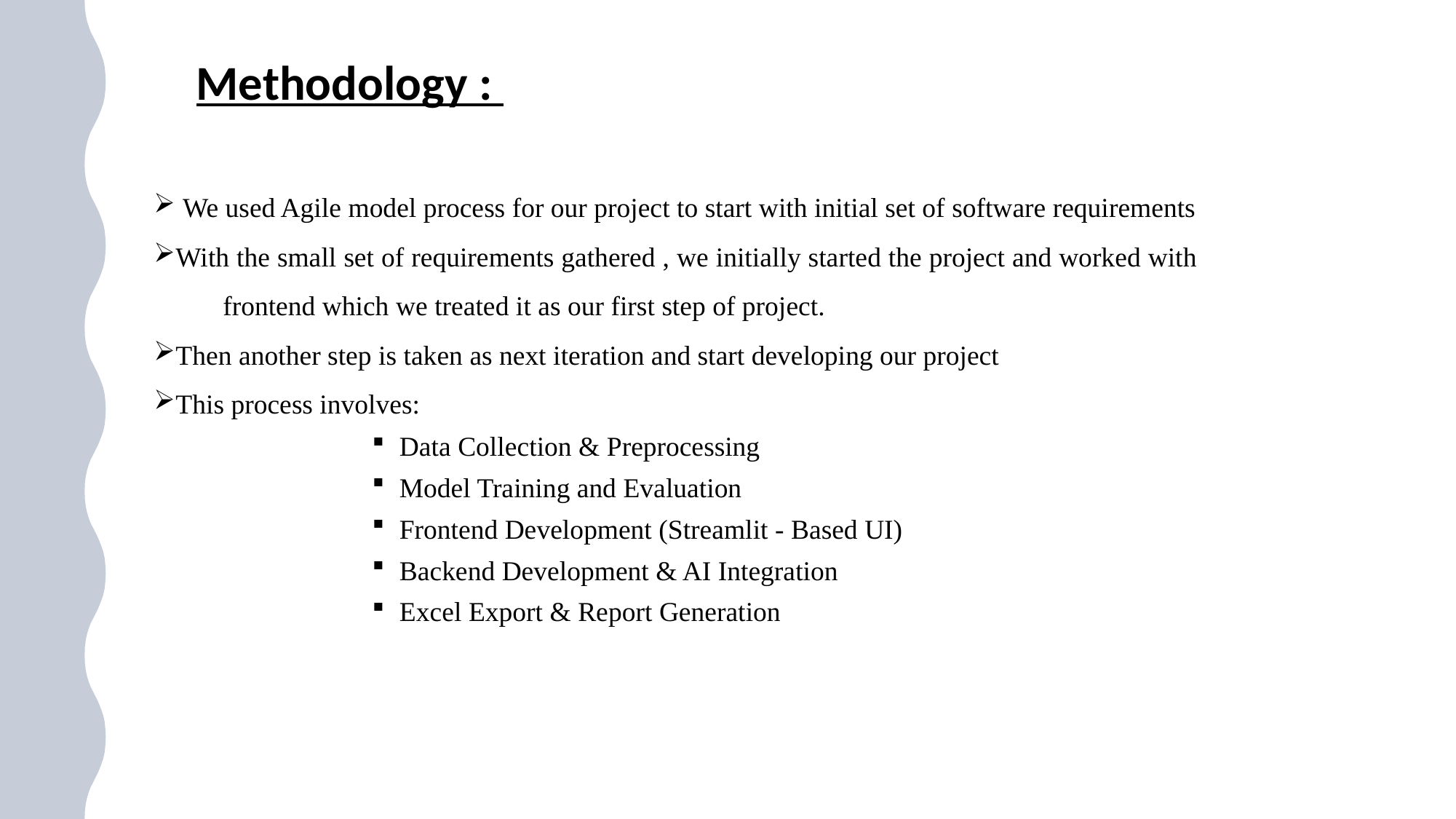

Methodology :
 We used Agile model process for our project to start with initial set of software requirements
With the small set of requirements gathered , we initially started the project and worked with           frontend which we treated it as our first step of project.
Then another step is taken as next iteration and start developing our project
This process involves:
Data Collection & Preprocessing
Model Training and Evaluation
Frontend Development (Streamlit - Based UI)
Backend Development & AI Integration
Excel Export & Report Generation